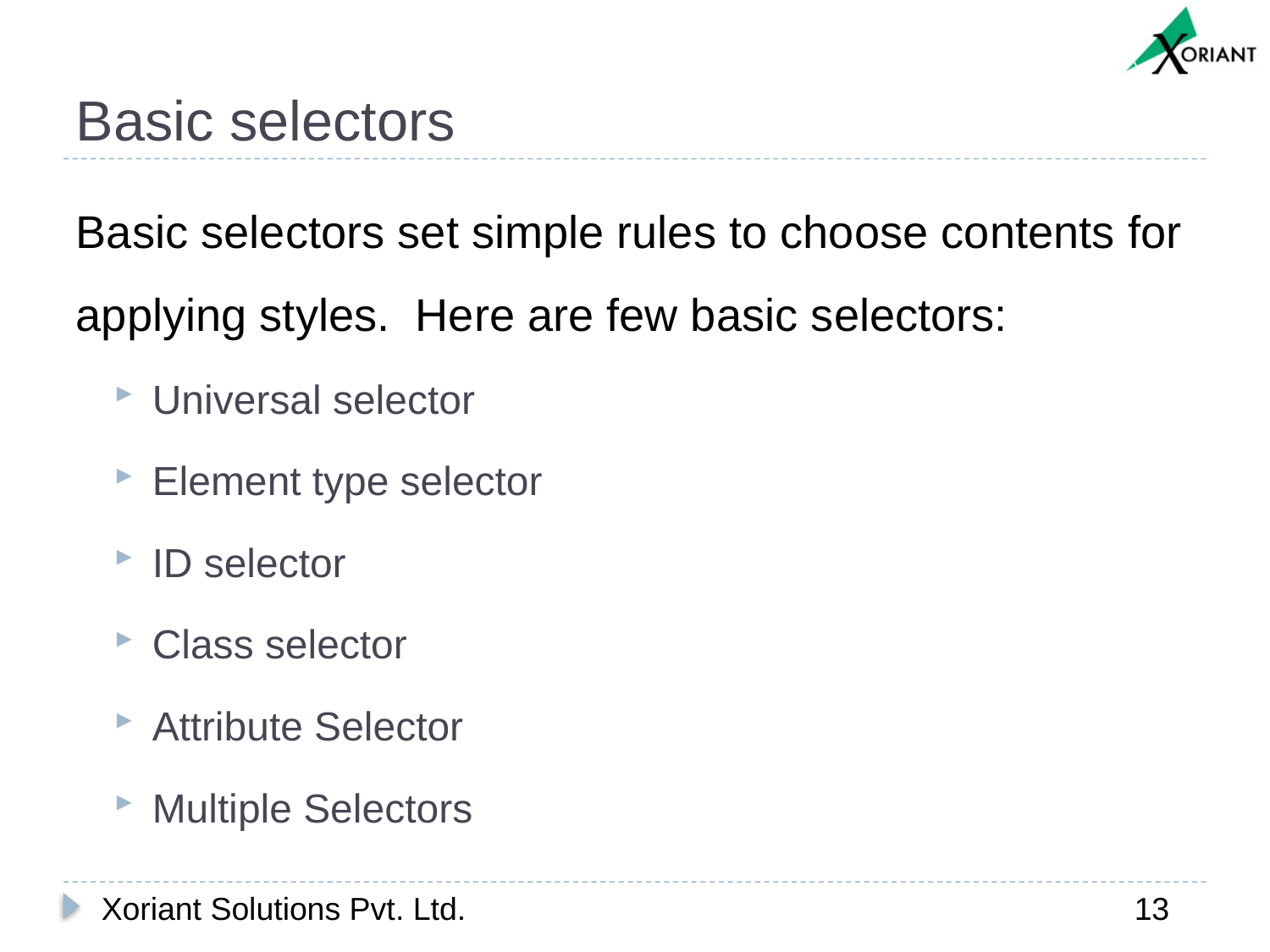

# Basic selectors
Basic selectors set simple rules to choose contents for applying styles.  Here are few basic selectors:
Universal selector
Element type selector
ID selector
Class selector
Attribute Selector
Multiple Selectors
Xoriant Solutions Pvt. Ltd.
13